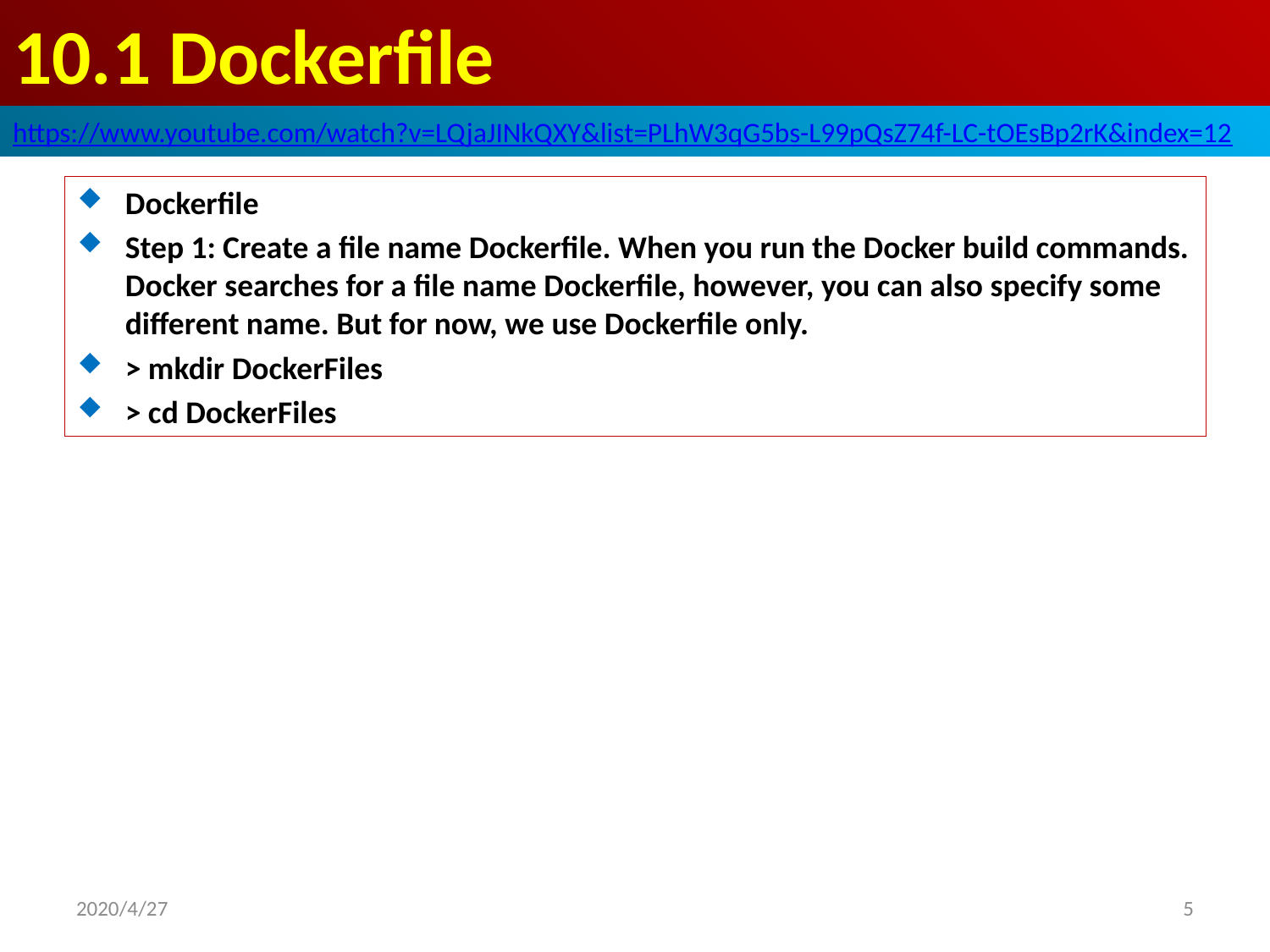

# 10.1 Dockerfile
https://www.youtube.com/watch?v=LQjaJINkQXY&list=PLhW3qG5bs-L99pQsZ74f-LC-tOEsBp2rK&index=12
Dockerfile
Step 1: Create a file name Dockerfile. When you run the Docker build commands. Docker searches for a file name Dockerfile, however, you can also specify some different name. But for now, we use Dockerfile only.
> mkdir DockerFiles
> cd DockerFiles
2020/4/27
5